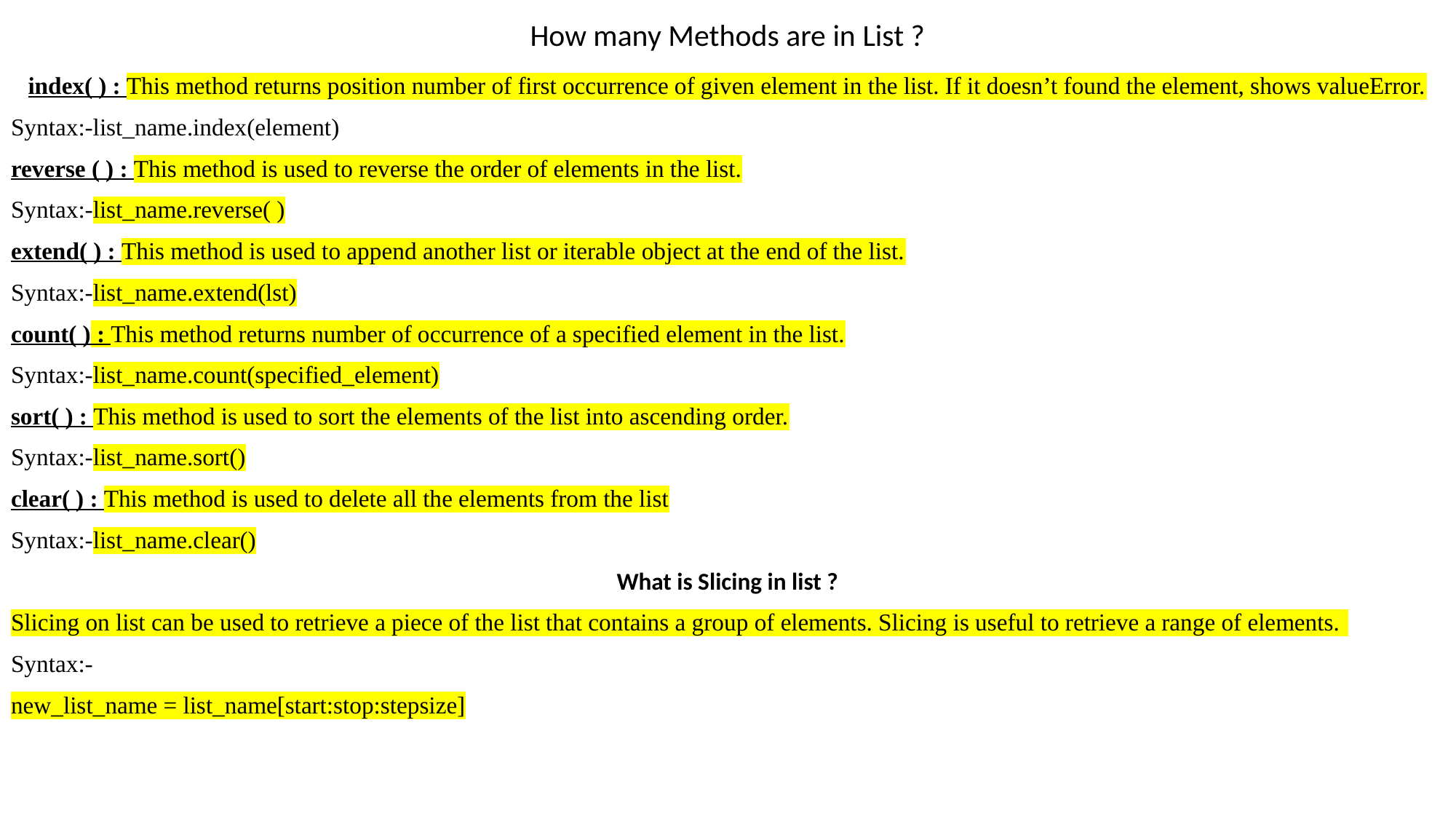

# How many Methods are in List ?
index( ) : This method returns position number of first occurrence of given element in the list. If it doesn’t found the element, shows valueError.
Syntax:-list_name.index(element)
reverse ( ) : This method is used to reverse the order of elements in the list.
Syntax:-list_name.reverse( )
extend( ) : This method is used to append another list or iterable object at the end of the list.
Syntax:-list_name.extend(lst)
count( ) : This method returns number of occurrence of a specified element in the list.
Syntax:-list_name.count(specified_element)
sort( ) : This method is used to sort the elements of the list into ascending order.
Syntax:-list_name.sort()
clear( ) : This method is used to delete all the elements from the list
Syntax:-list_name.clear()
What is Slicing in list ?
Slicing on list can be used to retrieve a piece of the list that contains a group of elements. Slicing is useful to retrieve a range of elements.
Syntax:-
new_list_name = list_name[start:stop:stepsize]